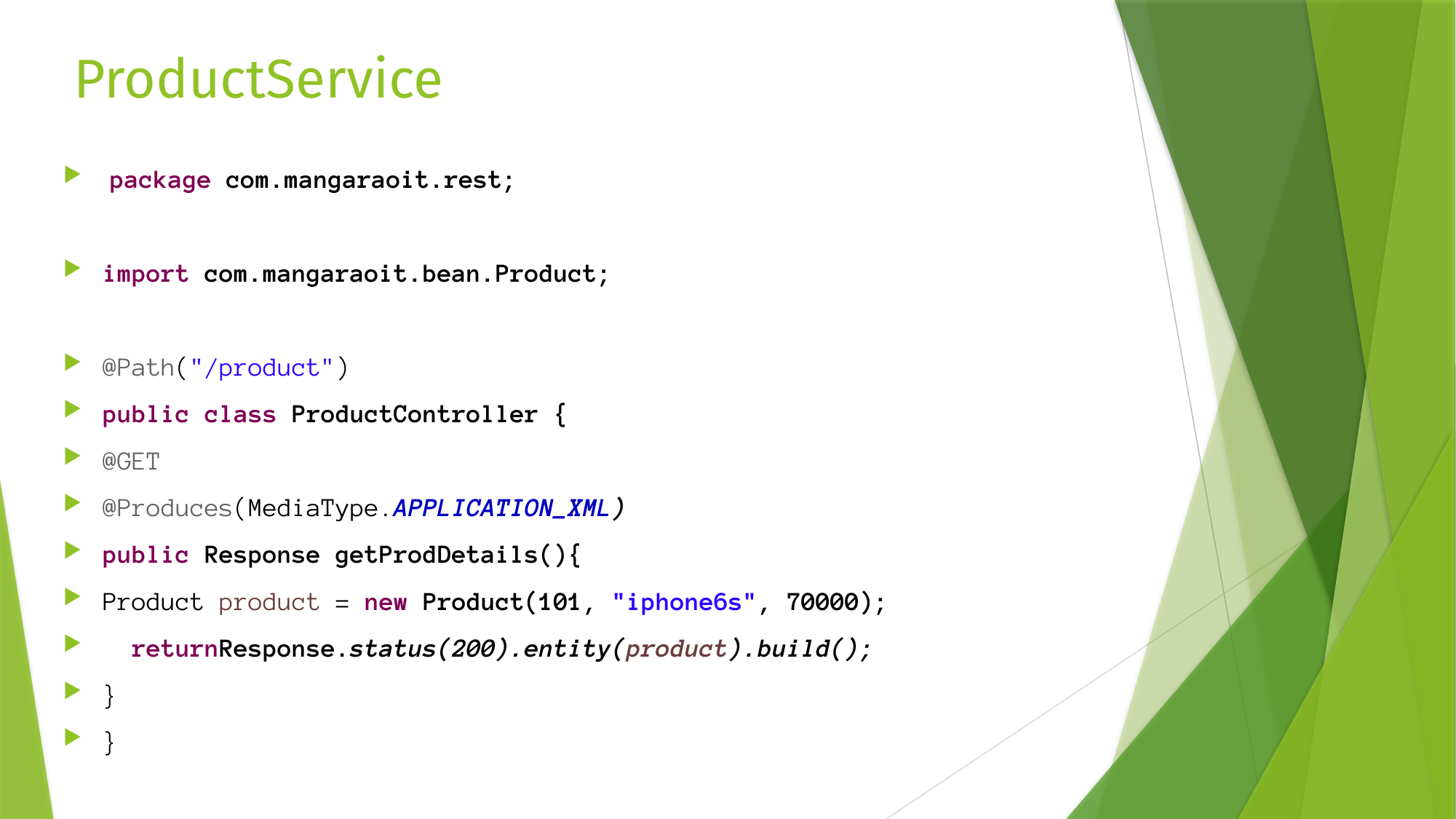

# ProductService
 package com.mangaraoit.rest;

import com.mangaraoit.bean.Product;

@Path("/product")
public class ProductController {
@GET
@Produces(MediaType.APPLICATION_XML)
public Response getProdDetails(){
Product product = new Product(101, "iphone6s", 70000);
  returnResponse.status(200).entity(product).build();
}
}